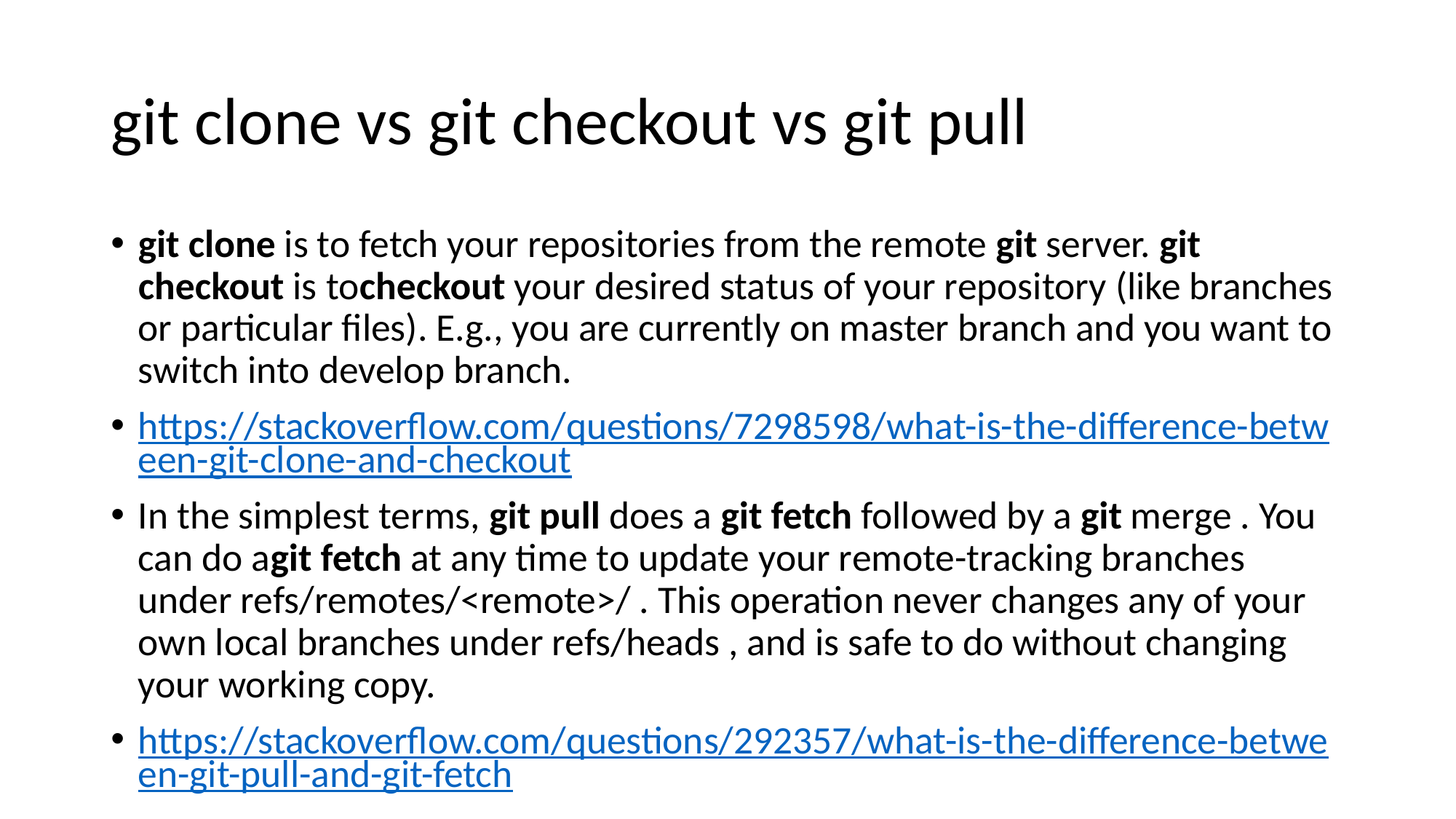

# git clone vs git checkout vs git pull
git clone is to fetch your repositories from the remote git server. git checkout is tocheckout your desired status of your repository (like branches or particular files). E.g., you are currently on master branch and you want to switch into develop branch.
https://stackoverflow.com/questions/7298598/what-is-the-difference-between-git-clone-and-checkout
In the simplest terms, git pull does a git fetch followed by a git merge . You can do agit fetch at any time to update your remote-tracking branches under refs/remotes/<remote>/ . This operation never changes any of your own local branches under refs/heads , and is safe to do without changing your working copy.
https://stackoverflow.com/questions/292357/what-is-the-difference-between-git-pull-and-git-fetch